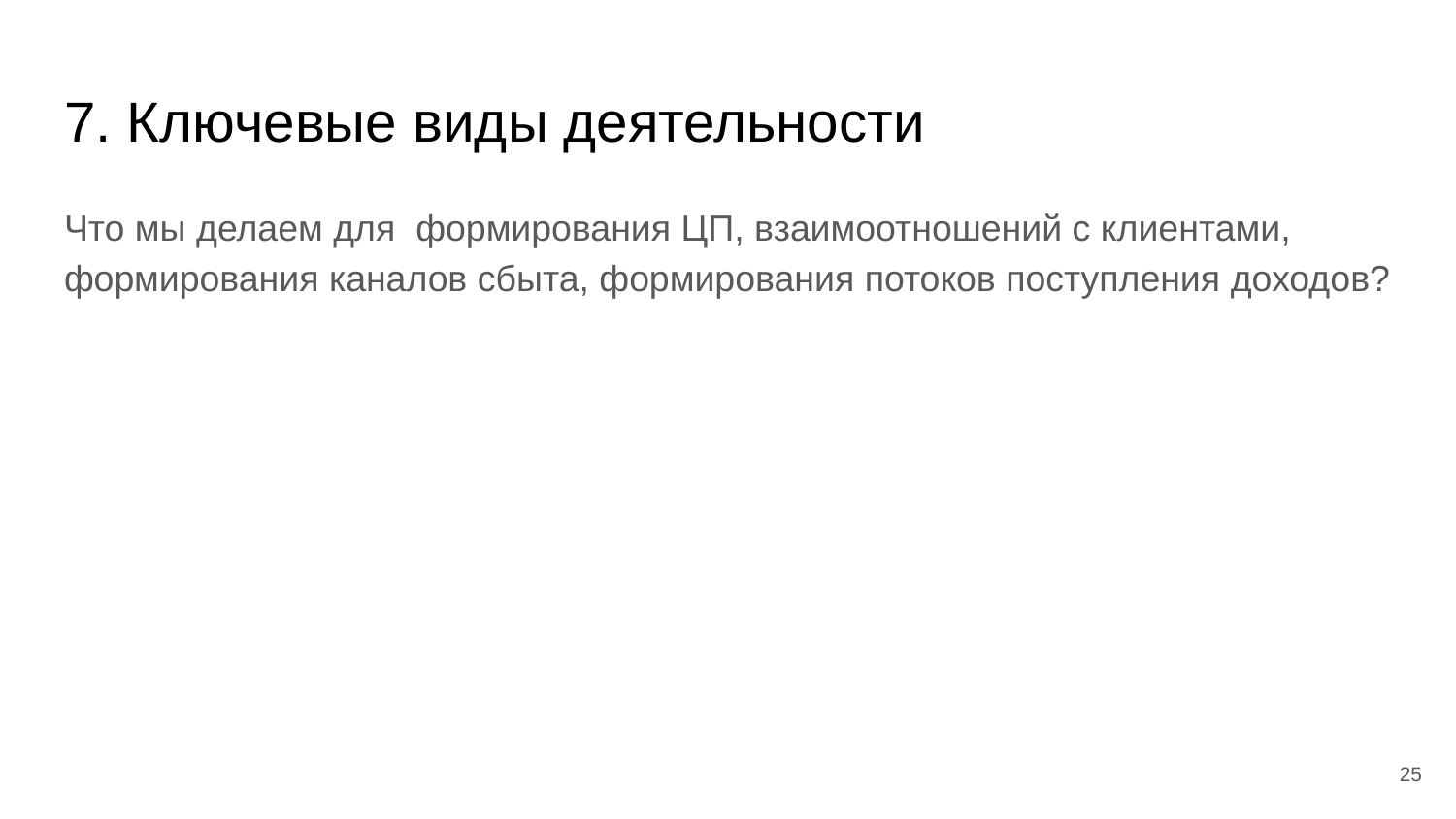

# 7. Ключевые виды деятельности
Что мы делаем для  формирования ЦП, взаимоотношений с клиентами, формирования каналов сбыта, формирования потоков поступления доходов?
25